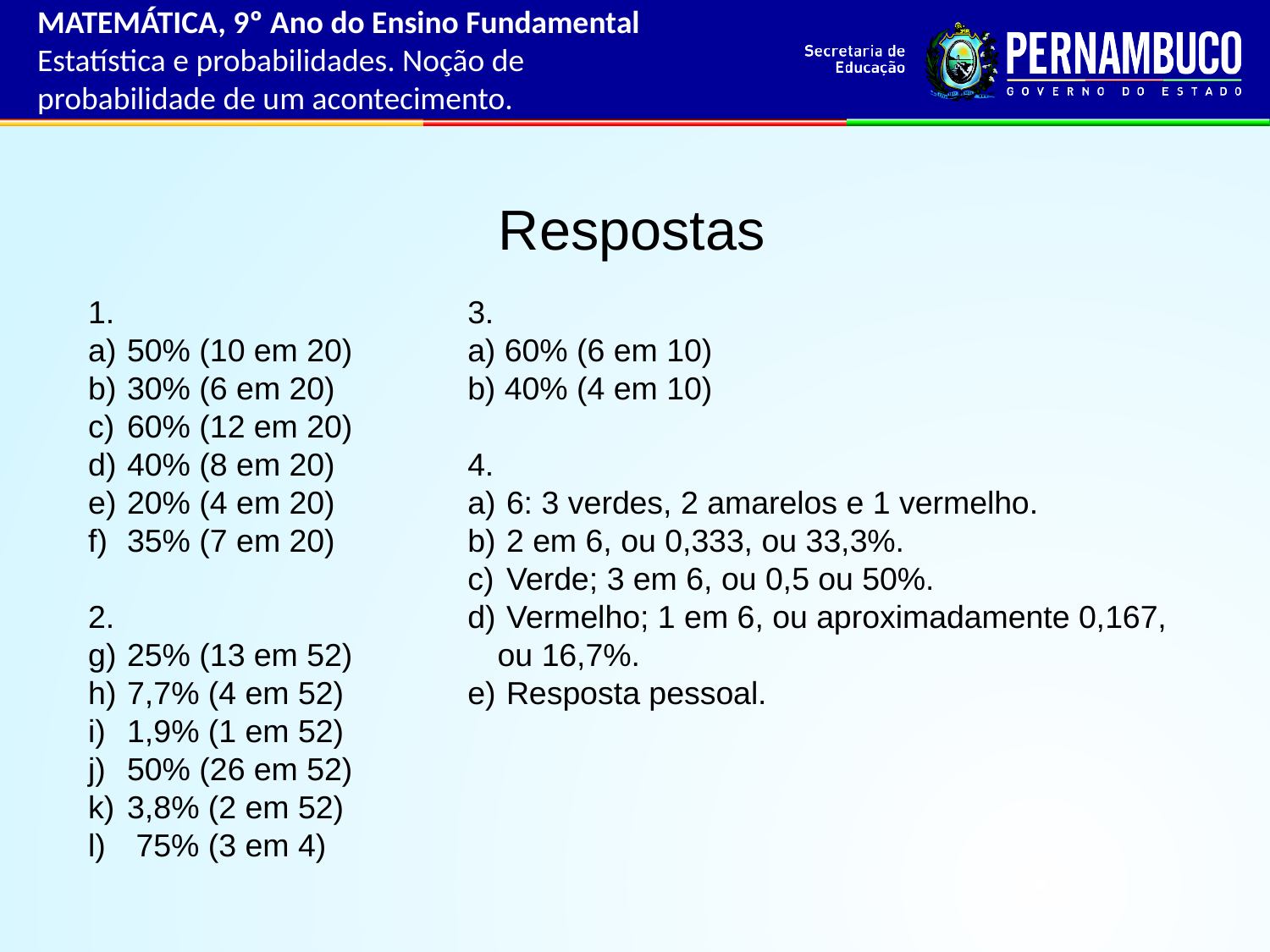

MATEMÁTICA, 9º Ano do Ensino Fundamental
Estatística e probabilidades. Noção de probabilidade de um acontecimento.
Respostas
1.
 50% (10 em 20)
 30% (6 em 20)
 60% (12 em 20)
 40% (8 em 20)
 20% (4 em 20)
 35% (7 em 20)

2.
 25% (13 em 52)
 7,7% (4 em 52)
 1,9% (1 em 52)
 50% (26 em 52)
 3,8% (2 em 52)
  75% (3 em 4)
3.
a) 60% (6 em 10)
b) 40% (4 em 10)

4.
 6: 3 verdes, 2 amarelos e 1 vermelho.
 2 em 6, ou 0,333, ou 33,3%.
 Verde; 3 em 6, ou 0,5 ou 50%.
 Vermelho; 1 em 6, ou aproximadamente 0,167, ou 16,7%.
 Resposta pessoal.